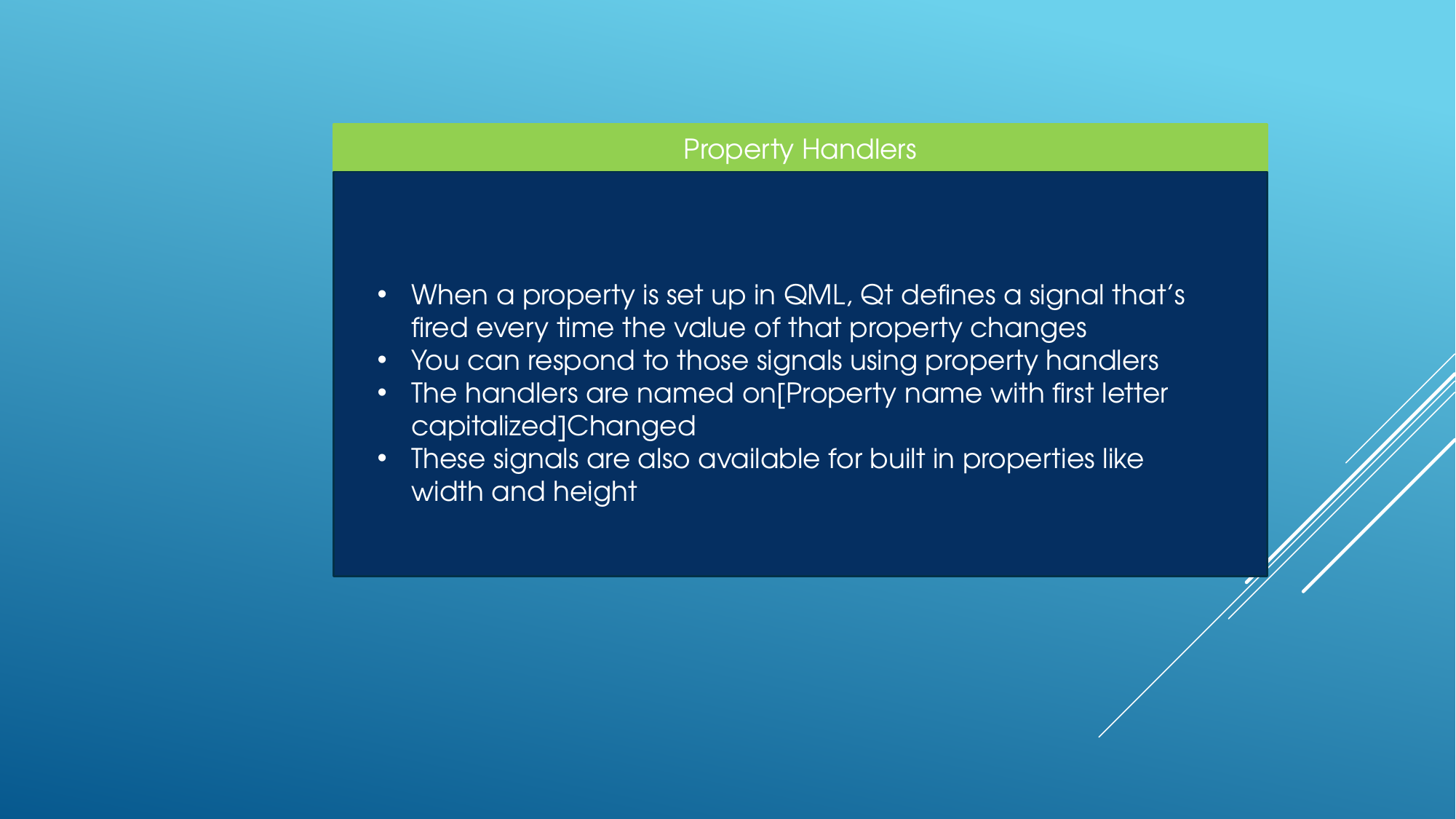

Property Handlers

When a property is set up in QML, Qt defines a signal that’s fired every time the value of that property changes
You can respond to those signals using property handlers
The handlers are named on[Property name with first letter capitalized]Changed
These signals are also available for built in properties like width and height